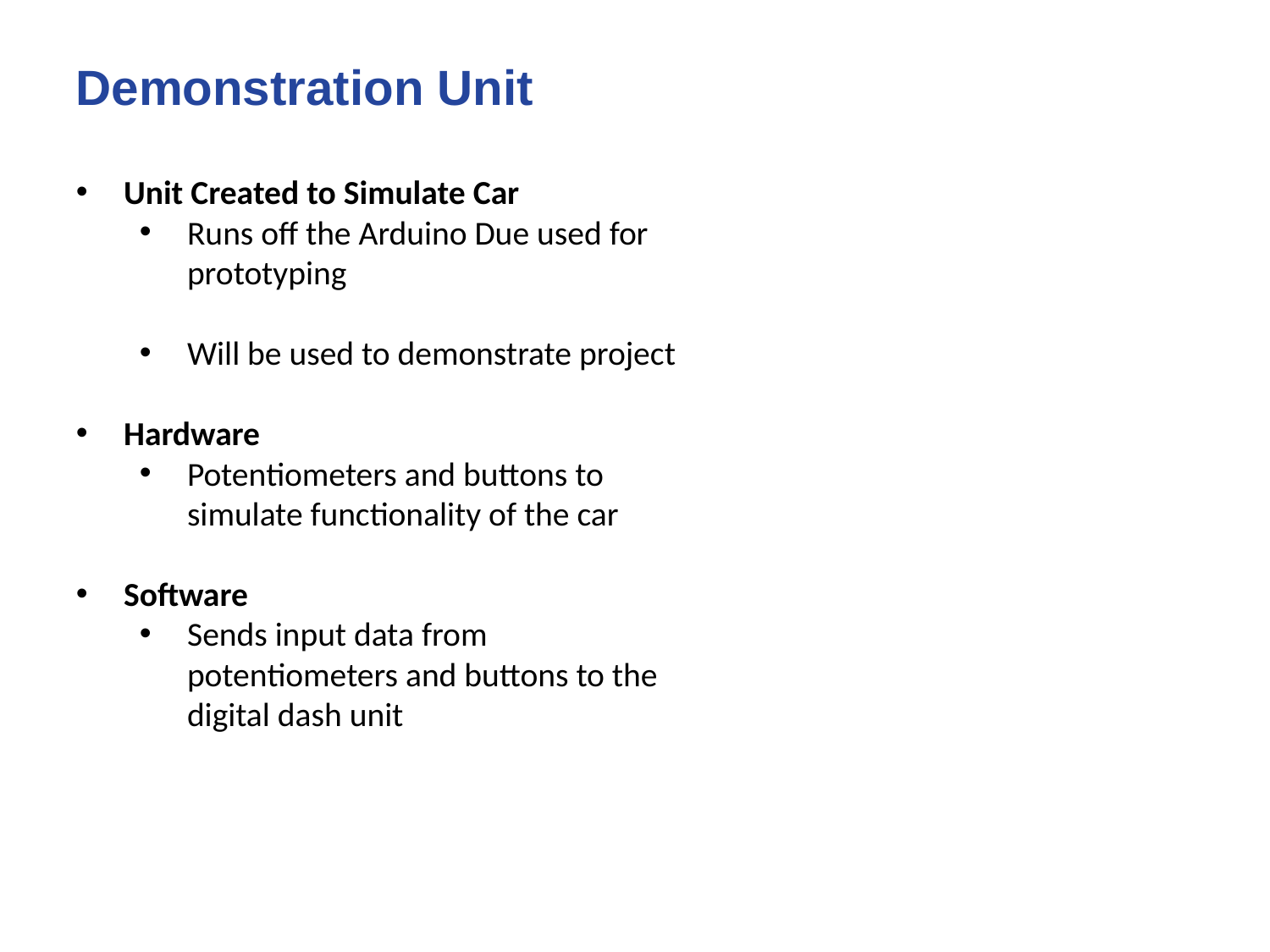

Demonstration Unit
Unit Created to Simulate Car
Runs off the Arduino Due used for prototyping

Will be used to demonstrate project

Hardware
Potentiometers and buttons to simulate functionality of the car

Software
Sends input data from potentiometers and buttons to the digital dash unit